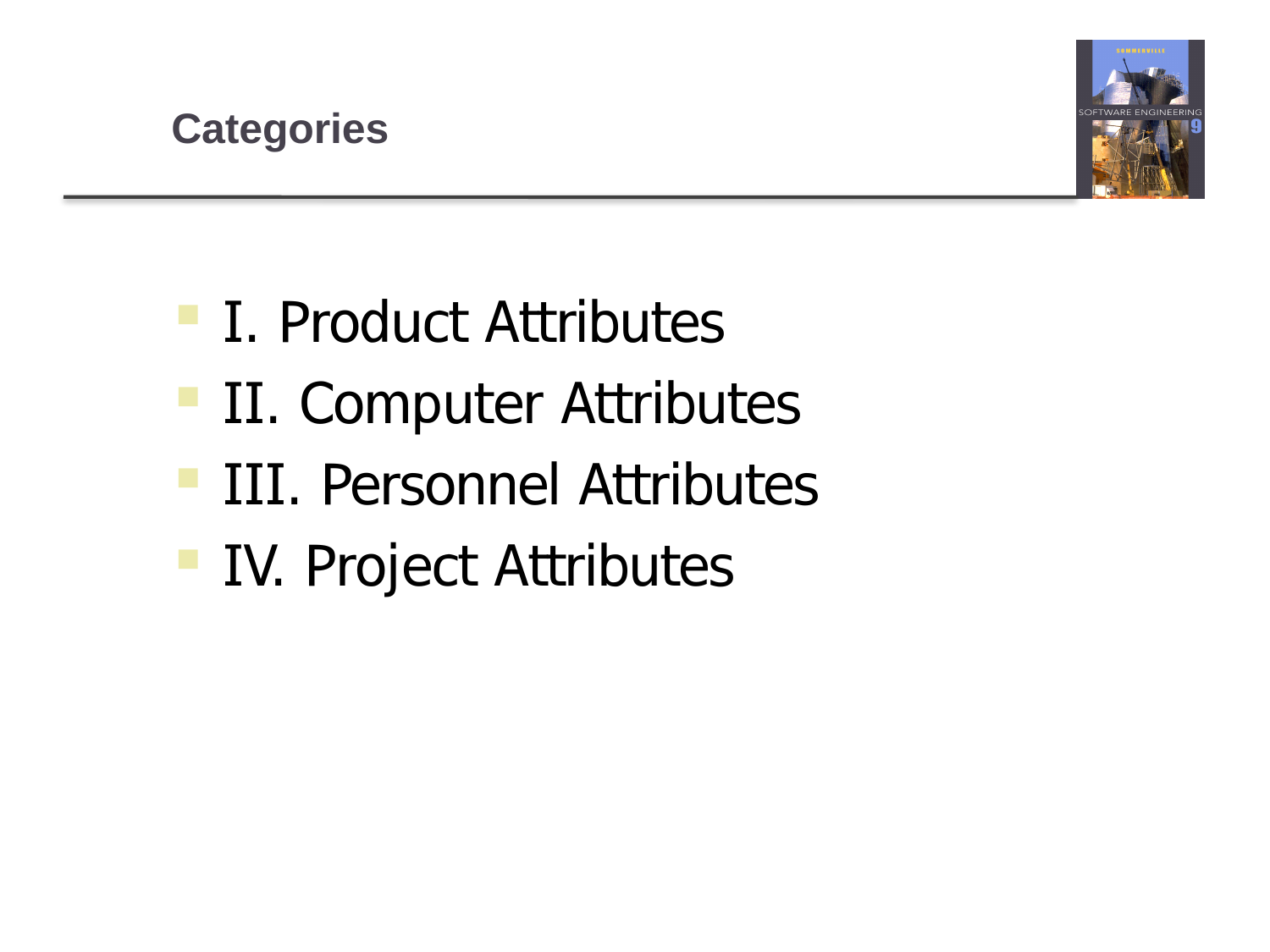

# Categories
I. Product Attributes
II. Computer Attributes
III. Personnel Attributes
IV. Project Attributes